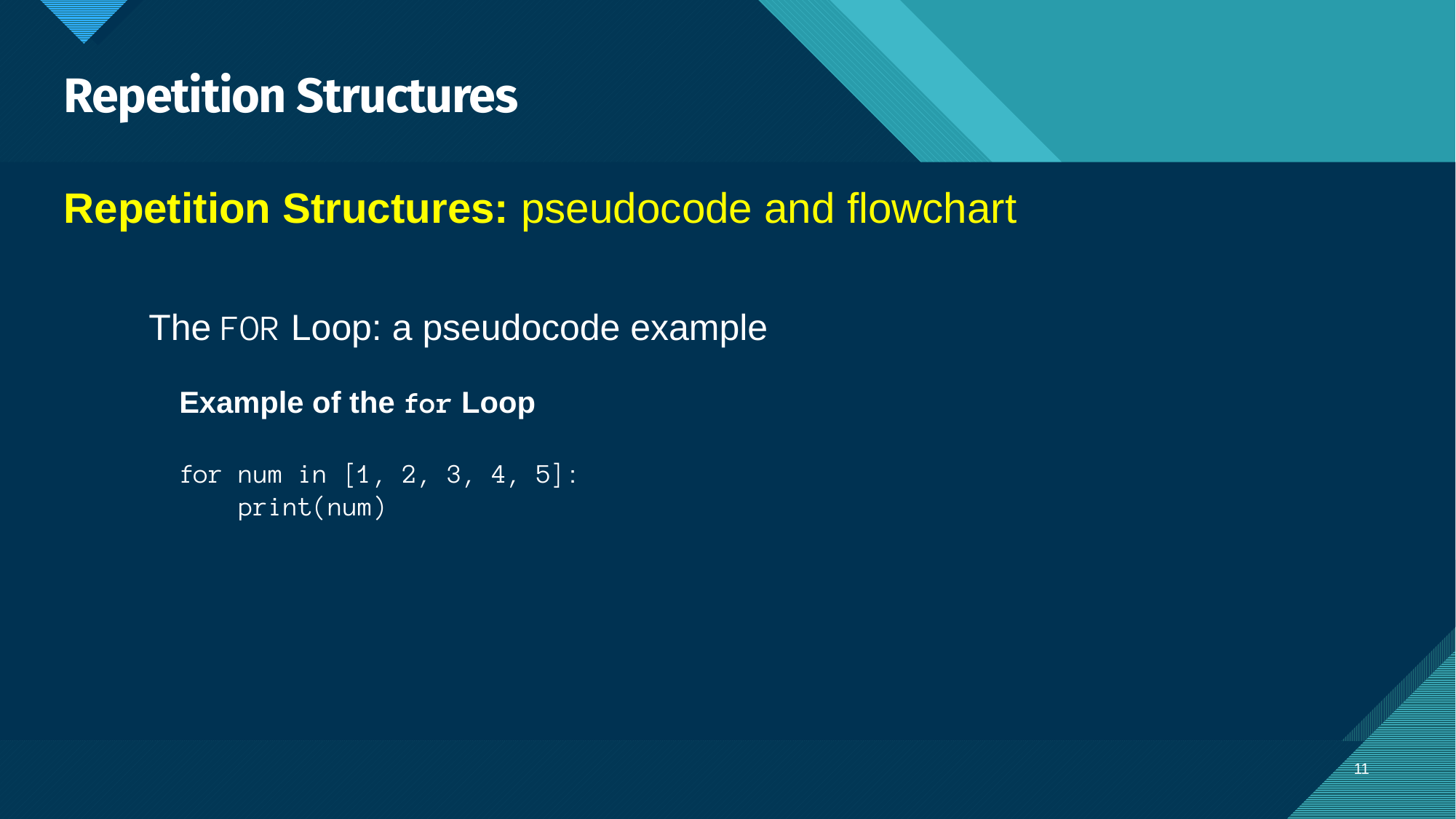

# Repetition Structures
Repetition Structures: pseudocode and flowchart

The FOR Loop: a pseudocode example
Example of the for Loop
for num in [1, 2, 3, 4, 5]:
    print(num)
11